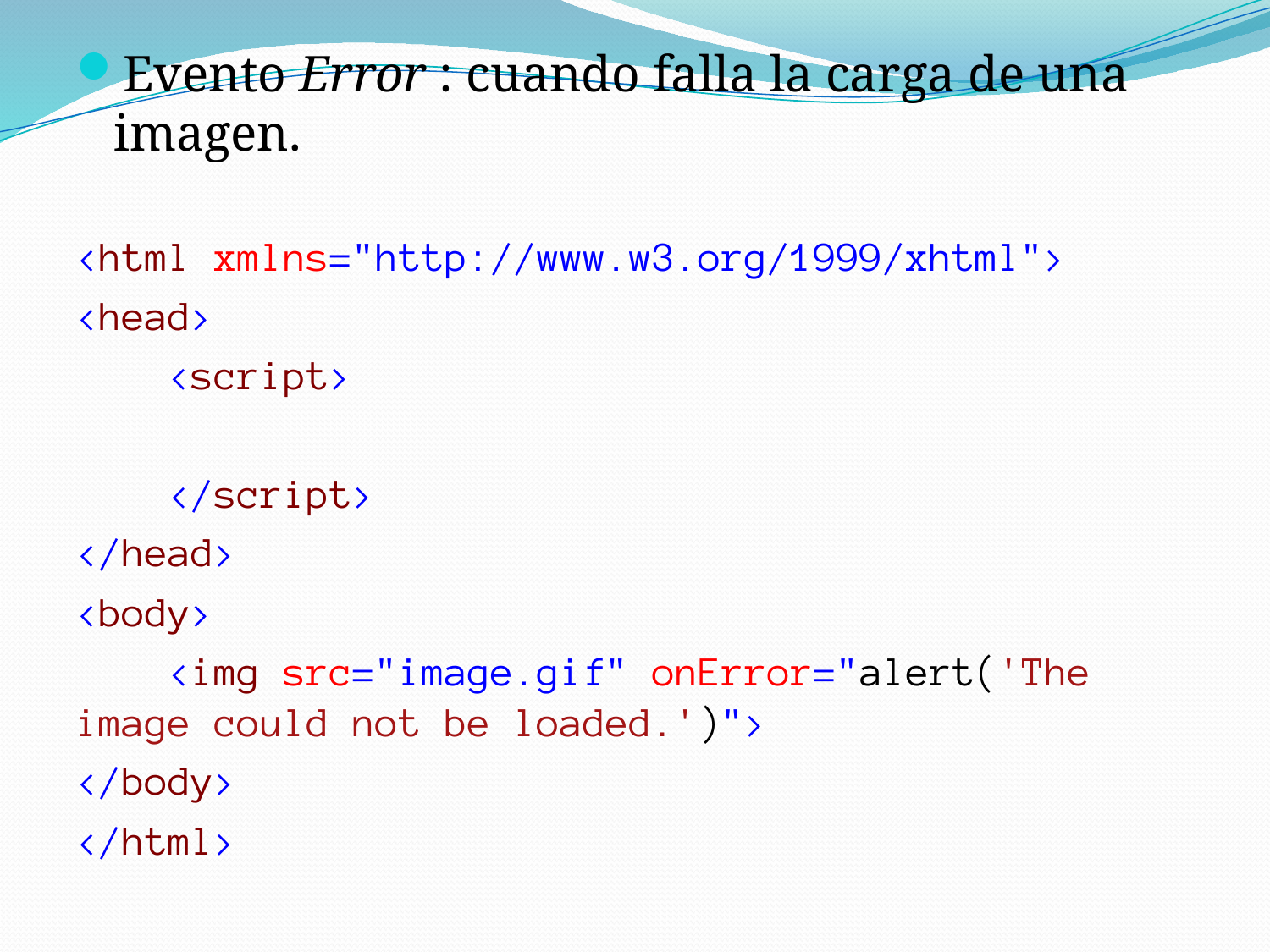

Evento Error : cuando falla la carga de una imagen.

<html xmlns="http://www.w3.org/1999/xhtml">
<head>
    <script>

    </script>
</head>
<body>
    <img src="image.gif" onError="alert('The image could not be loaded.')">
</body>
</html>